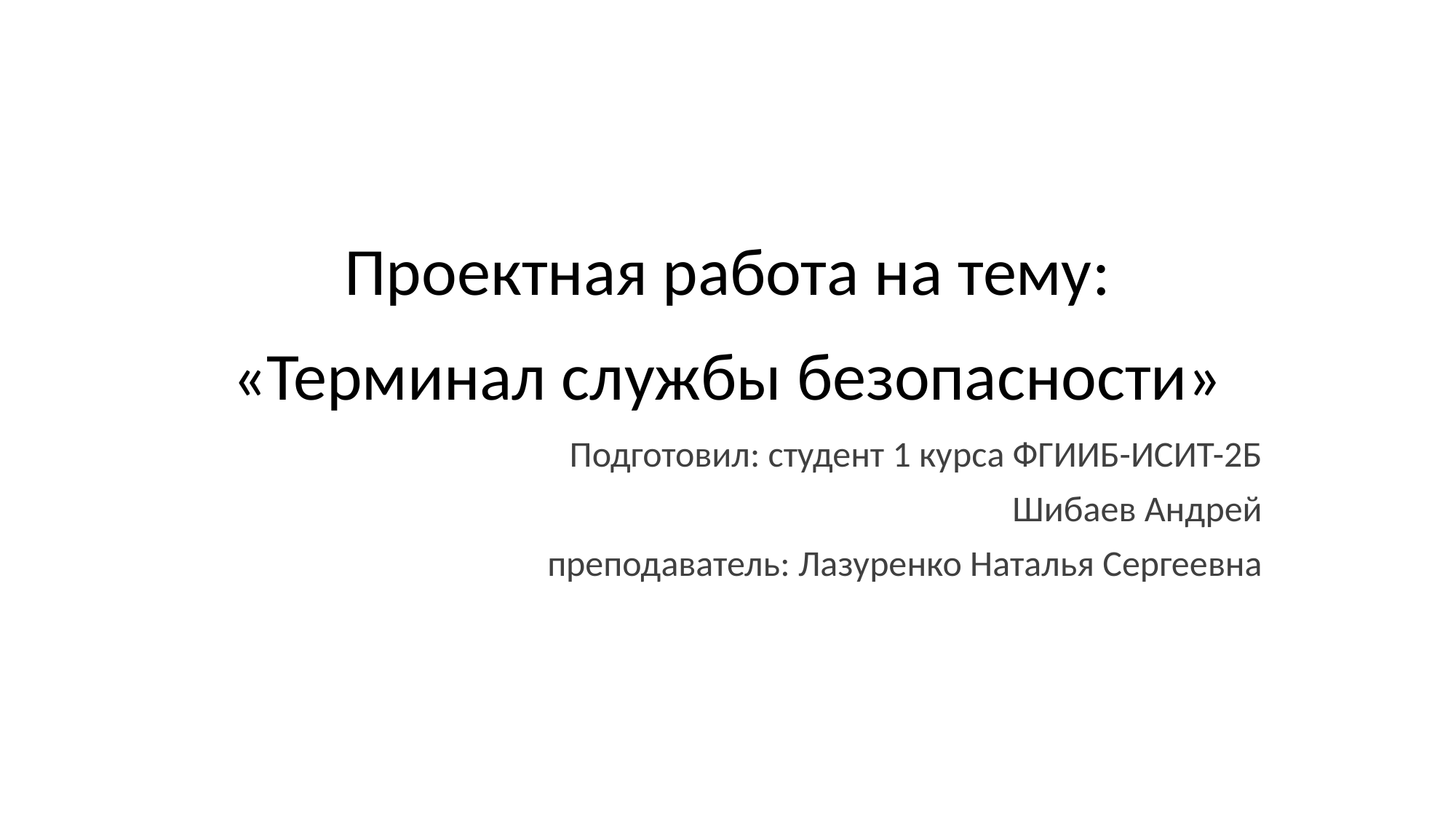

# Проектная работа на тему: «Терминал службы безопасности»
Подготовил: студент 1 курса ФГИИБ-ИСИТ-2Б
Шибаев Андрей
преподаватель: Лазуренко Наталья Сергеевна